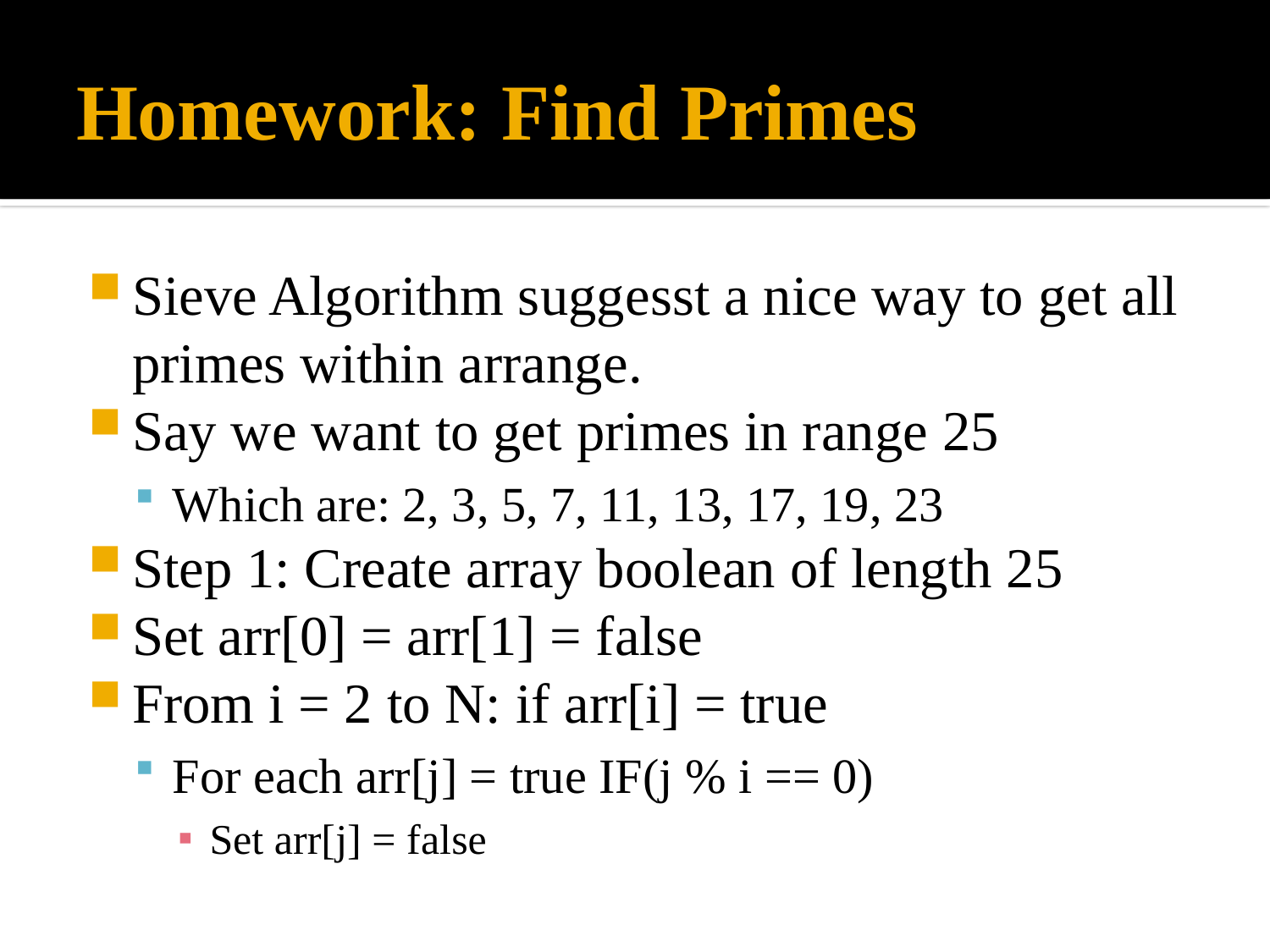

# Homework: Find Primes
Sieve Algorithm suggesst a nice way to get all primes within arrange.
Say we want to get primes in range 25
Which are: 2, 3, 5, 7, 11, 13, 17, 19, 23
Step 1: Create array boolean of length 25
Set arr[0] = arr[1] = false
From i = 2 to N: if arr[i] = true
For each arr[j] = true IF(j % i == 0)
Set arr[j] = false